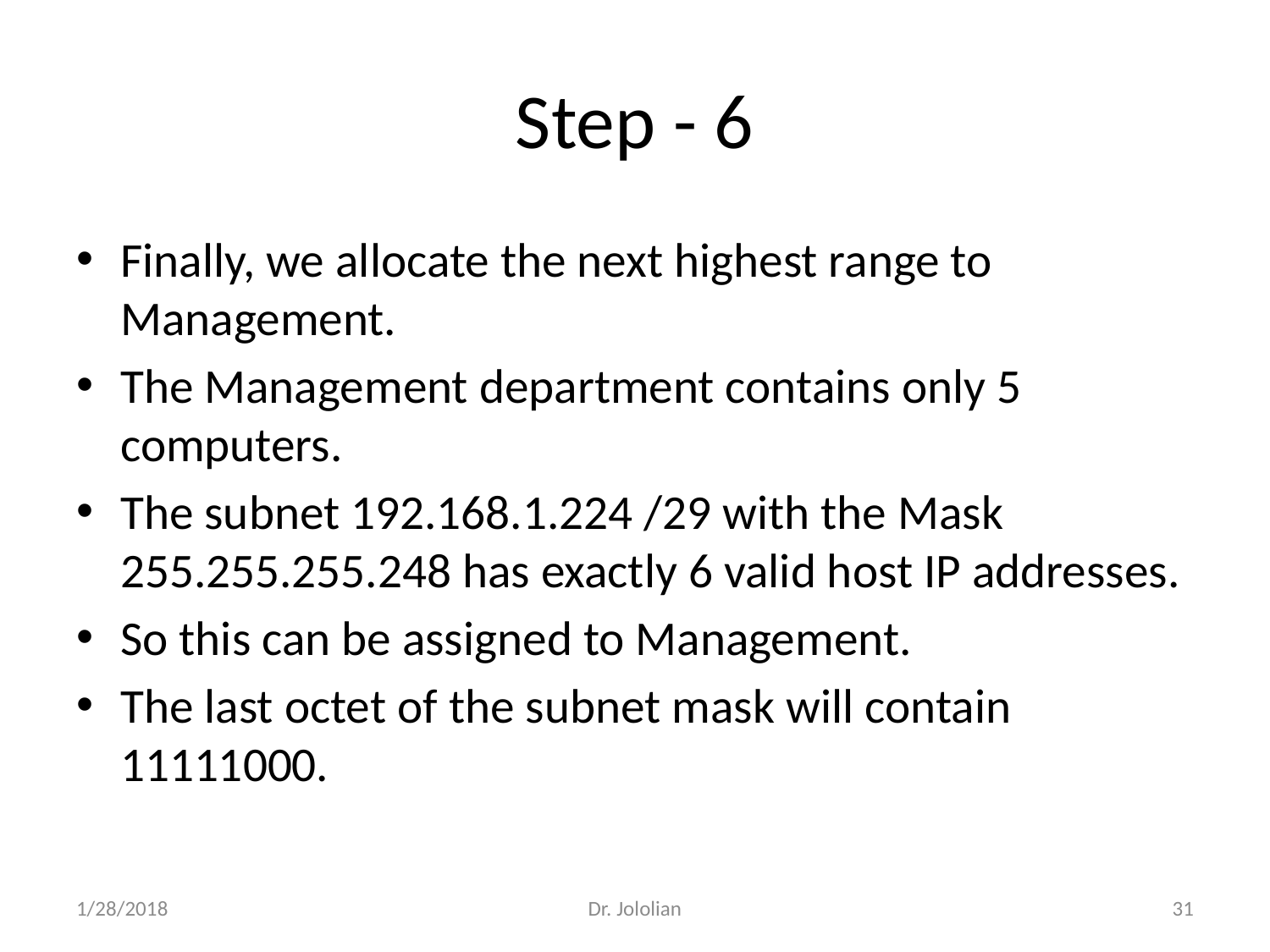

# Step - 6
Finally, we allocate the next highest range to Management.
The Management department contains only 5 computers.
The subnet 192.168.1.224 /29 with the Mask 255.255.255.248 has exactly 6 valid host IP addresses.
So this can be assigned to Management.
The last octet of the subnet mask will contain 11111000.
1/28/2018
Dr. Jololian
31